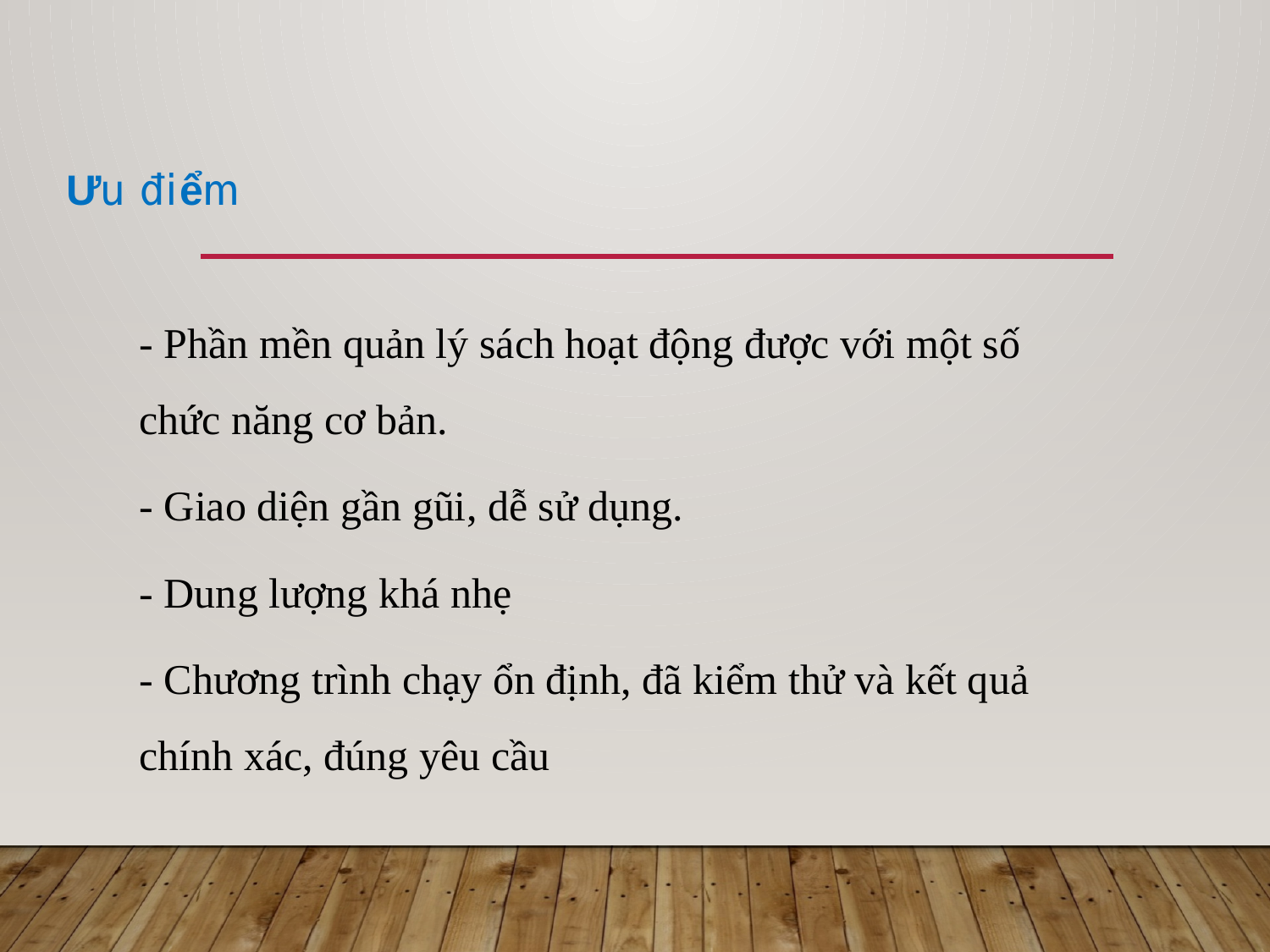

Ưu điểm
- Phần mền quản lý sách hoạt động được với một số chức năng cơ bản.
- Giao diện gần gũi, dễ sử dụng.
- Dung lượng khá nhẹ
- Chương trình chạy ổn định, đã kiểm thử và kết quả chính xác, đúng yêu cầu